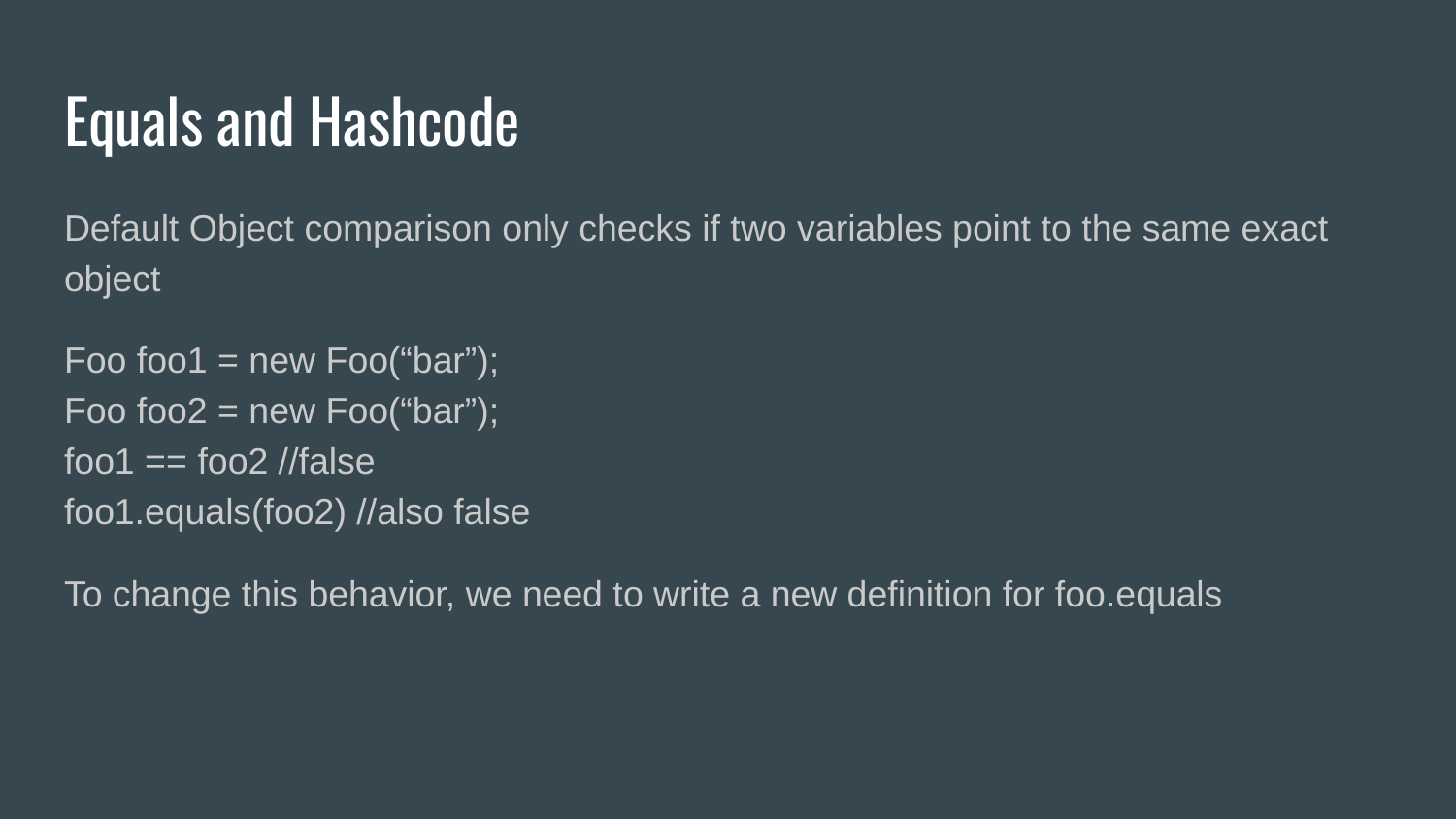

# Equals and Hashcode
Default Object comparison only checks if two variables point to the same exact object
Foo foo1 = new Foo(“bar”);
Foo foo2 = new Foo(“bar”);
foo1 == foo2 //false
foo1.equals(foo2) //also false
To change this behavior, we need to write a new definition for foo.equals